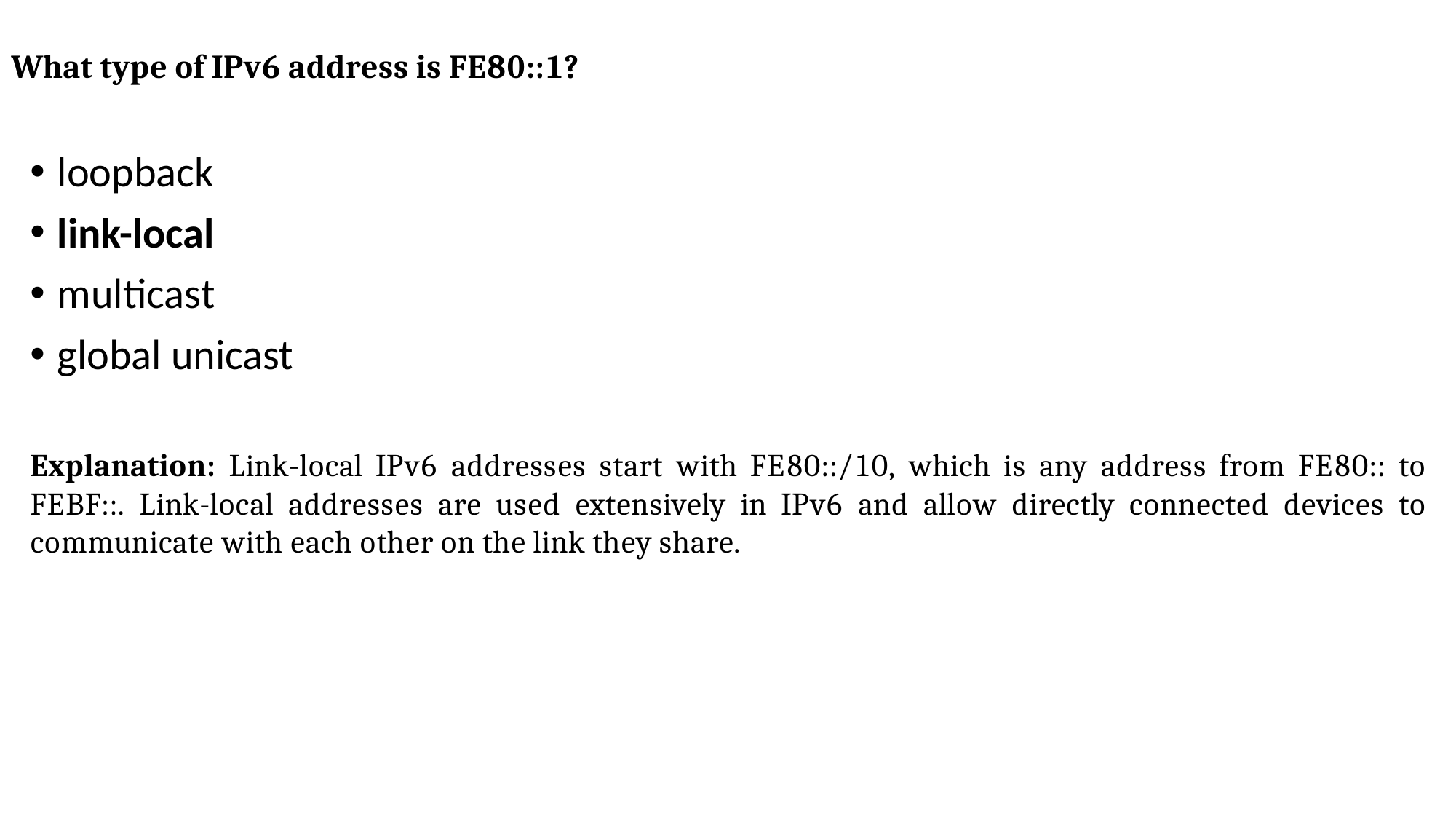

# What type of IPv6 address is FE80::1?
loopback
link-local
multicast
global unicast
Explanation: Link-local IPv6 addresses start with FE80::/10, which is any address from FE80:: to FEBF::. Link-local addresses are used extensively in IPv6 and allow directly connected devices to communicate with each other on the link they share.